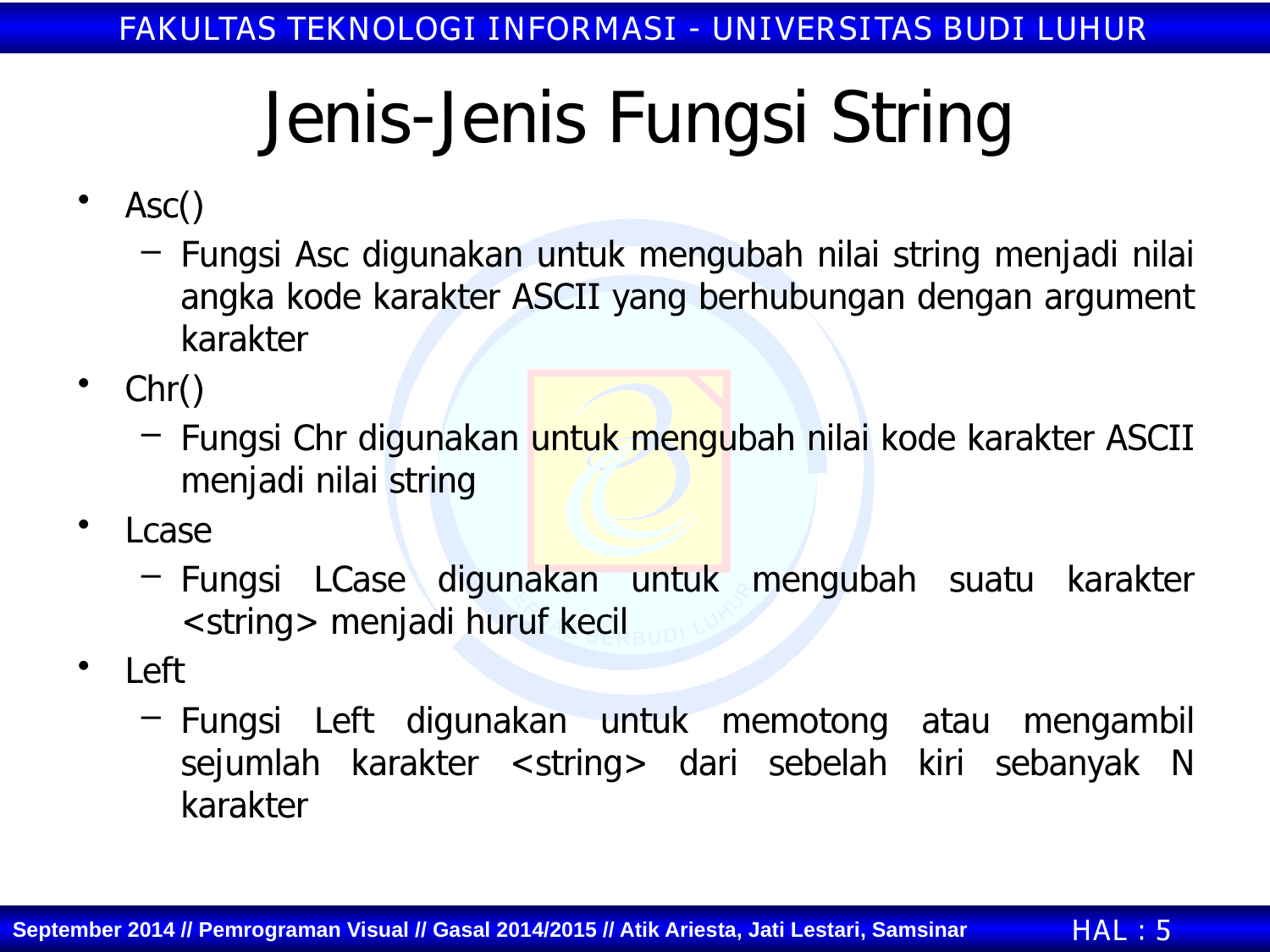

# Jenis-Jenis Fungsi String
Asc()
Fungsi Asc digunakan untuk mengubah nilai string menjadi nilai angka kode karakter ASCII yang berhubungan dengan argument karakter
Chr()
Fungsi Chr digunakan untuk mengubah nilai kode karakter ASCII menjadi nilai string
Lcase
Fungsi LCase digunakan untuk mengubah suatu karakter <string> menjadi huruf kecil
Left
Fungsi Left digunakan untuk memotong atau mengambil sejumlah karakter <string> dari sebelah kiri sebanyak N karakter